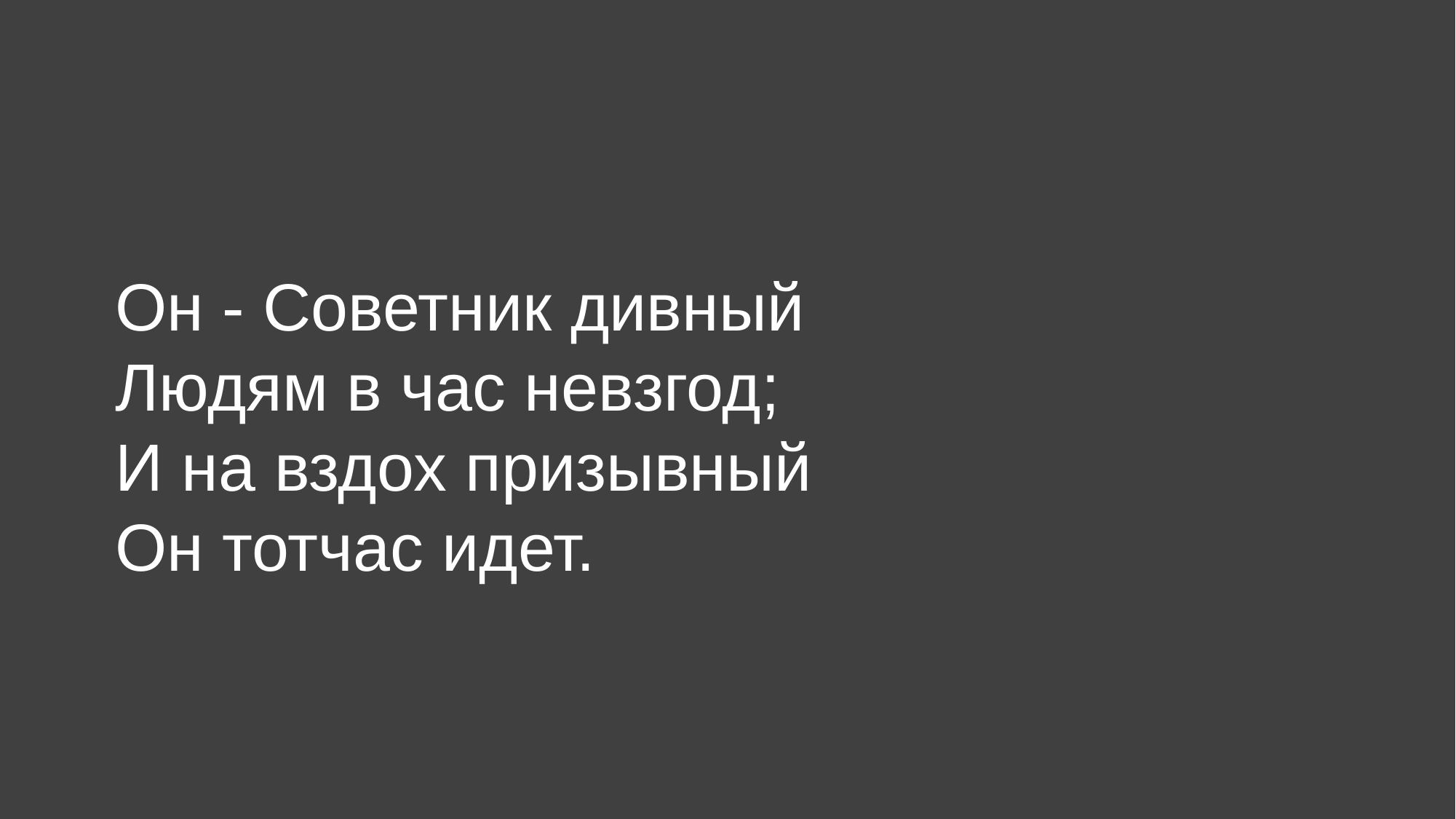

Он - Советник дивный
Людям в час невзгод;
И на вздох призывный
Он тотчас идет.